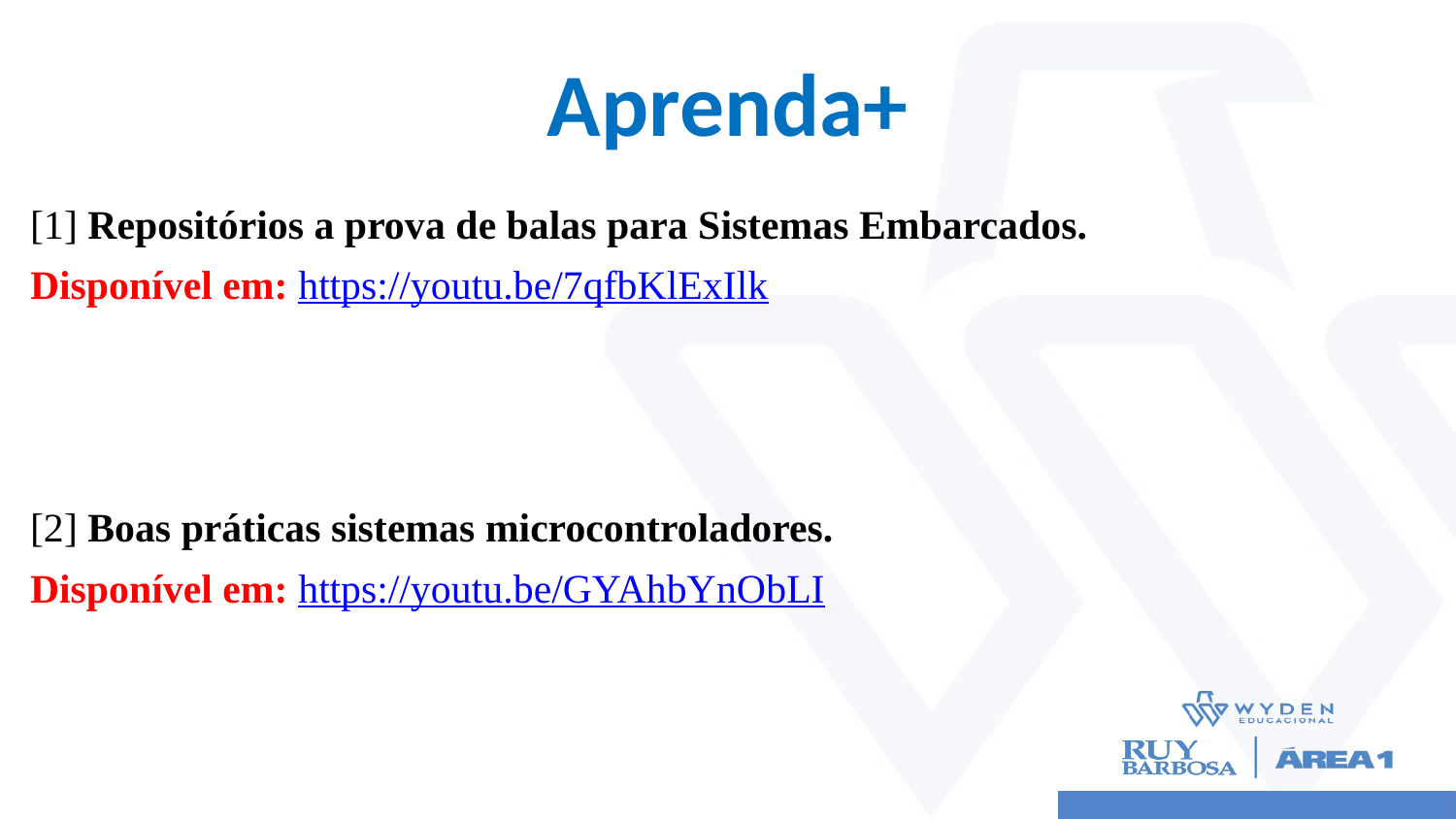

# Aprenda+
[1] Repositórios a prova de balas para Sistemas Embarcados.
Disponível em: https://youtu.be/7qfbKlExIlk

[2] Boas práticas sistemas microcontroladores.
Disponível em: https://youtu.be/GYAhbYnObLI